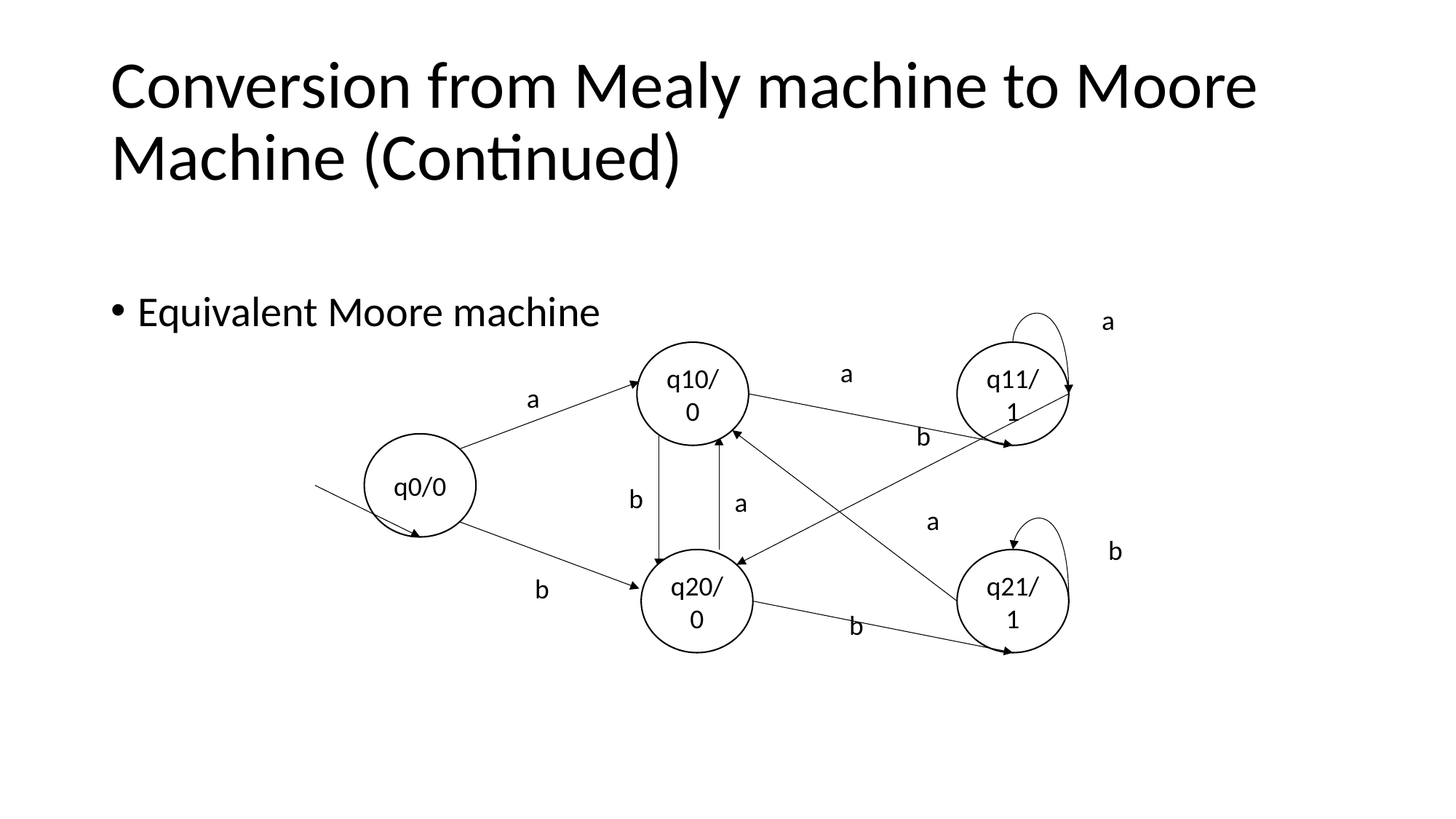

# Conversion from Mealy machine to Moore Machine (Continued)

Equivalent Moore machine

a
q10/0
q11/1
a
a
b
q0/0
b
a
a
b
q20/0
q21/1
b
b